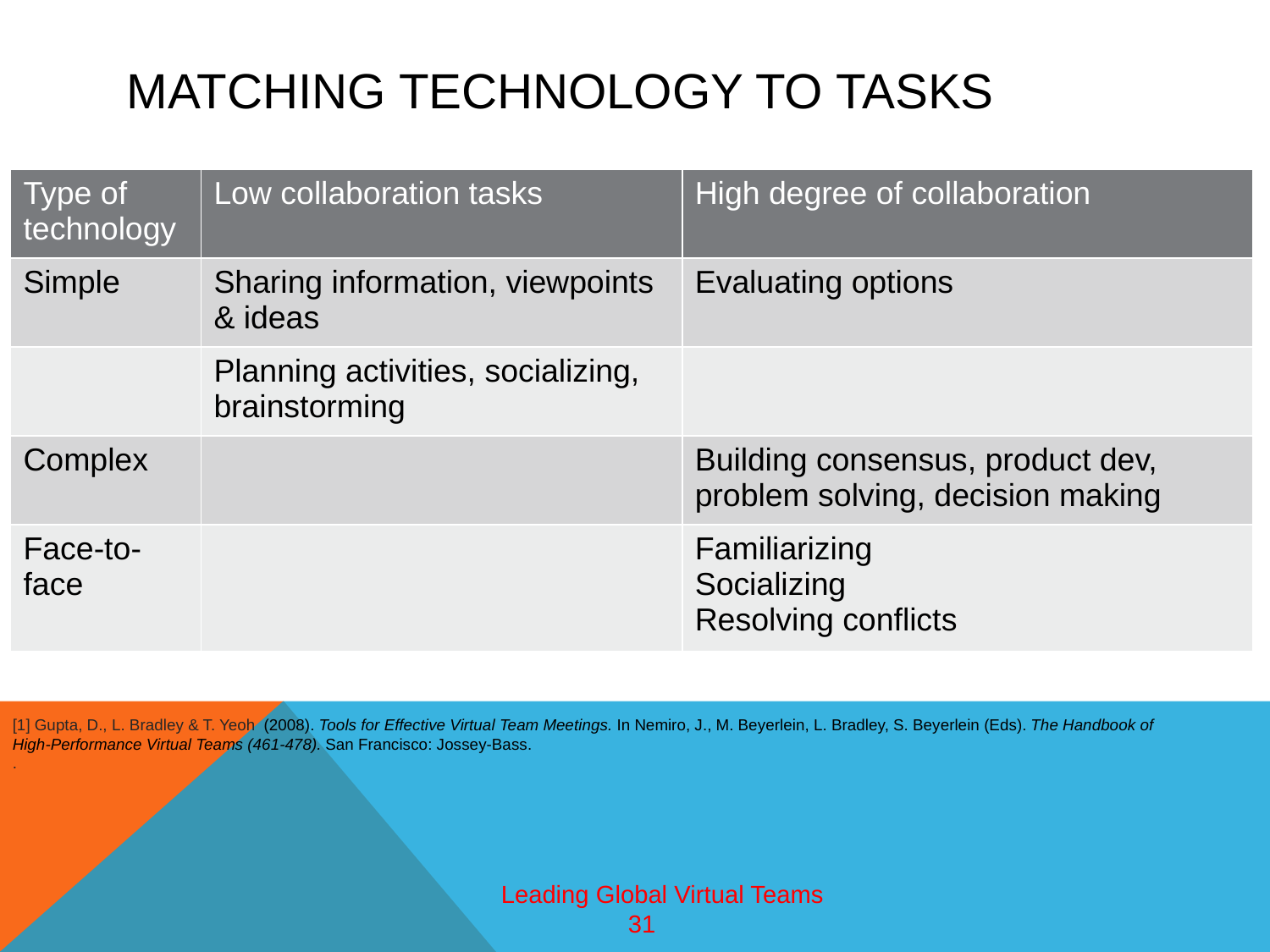

# Matching technology to tasks
| Type of technology | Low collaboration tasks | High degree of collaboration |
| --- | --- | --- |
| Simple | Sharing information, viewpoints & ideas | Evaluating options |
|  | Planning activities, socializing, brainstorming |  |
| Complex |  | Building consensus, product dev, problem solving, decision making |
| Face-to-face |  | Familiarizing Socializing Resolving conflicts |
[1] Gupta, D., L. Bradley & T. Yeoh  (2008). Tools for Effective Virtual Team Meetings. In Nemiro, J., M. Beyerlein, L. Bradley, S. Beyerlein (Eds). The Handbook of High-Performance Virtual Teams (461-478). San Francisco: Jossey-Bass.
.